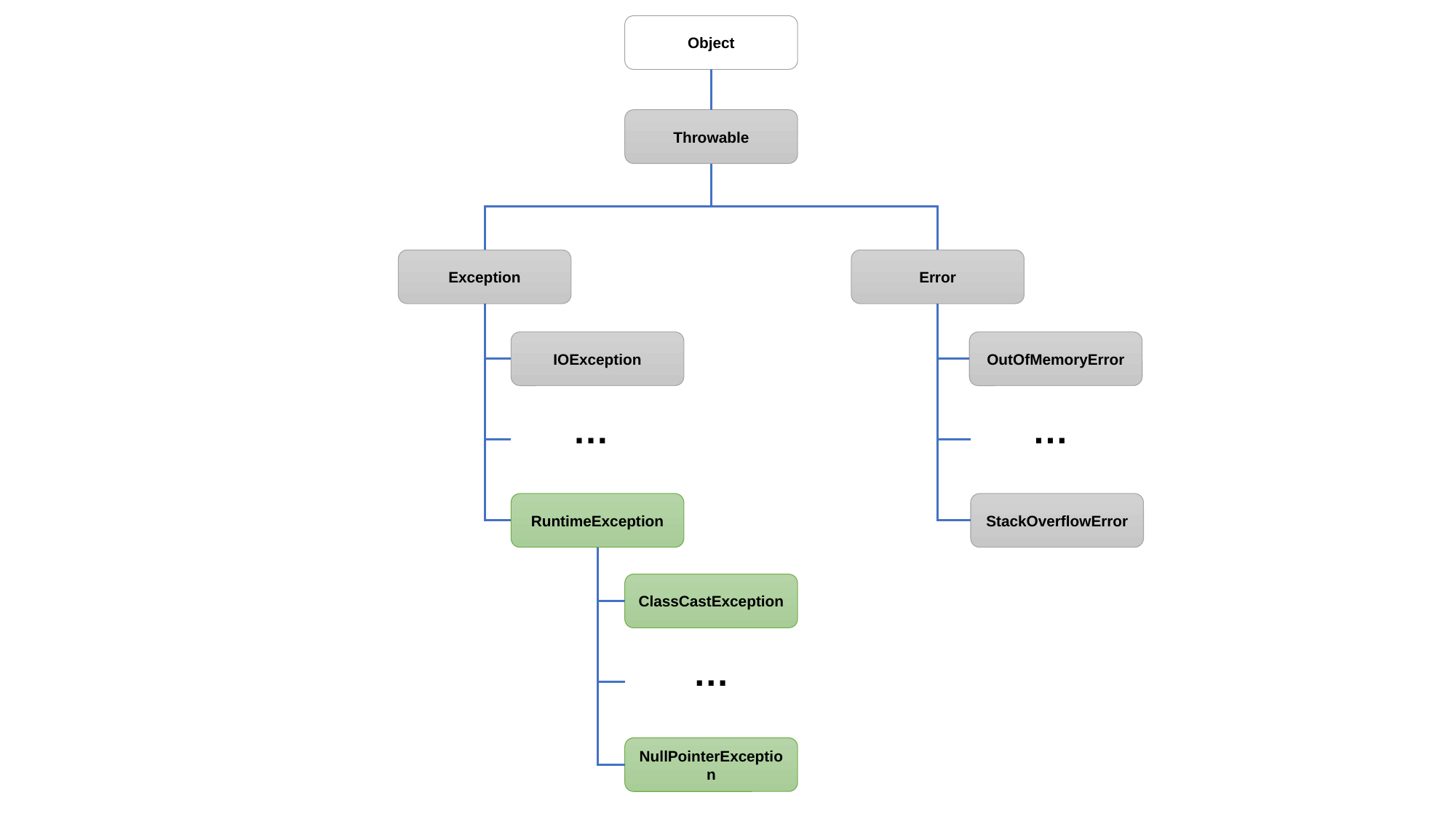

Object
Throwable
Exception
Error
IOException
OutOfMemoryError
…
…
RuntimeException
StackOverflowError
ClassCastException
…
NullPointerException